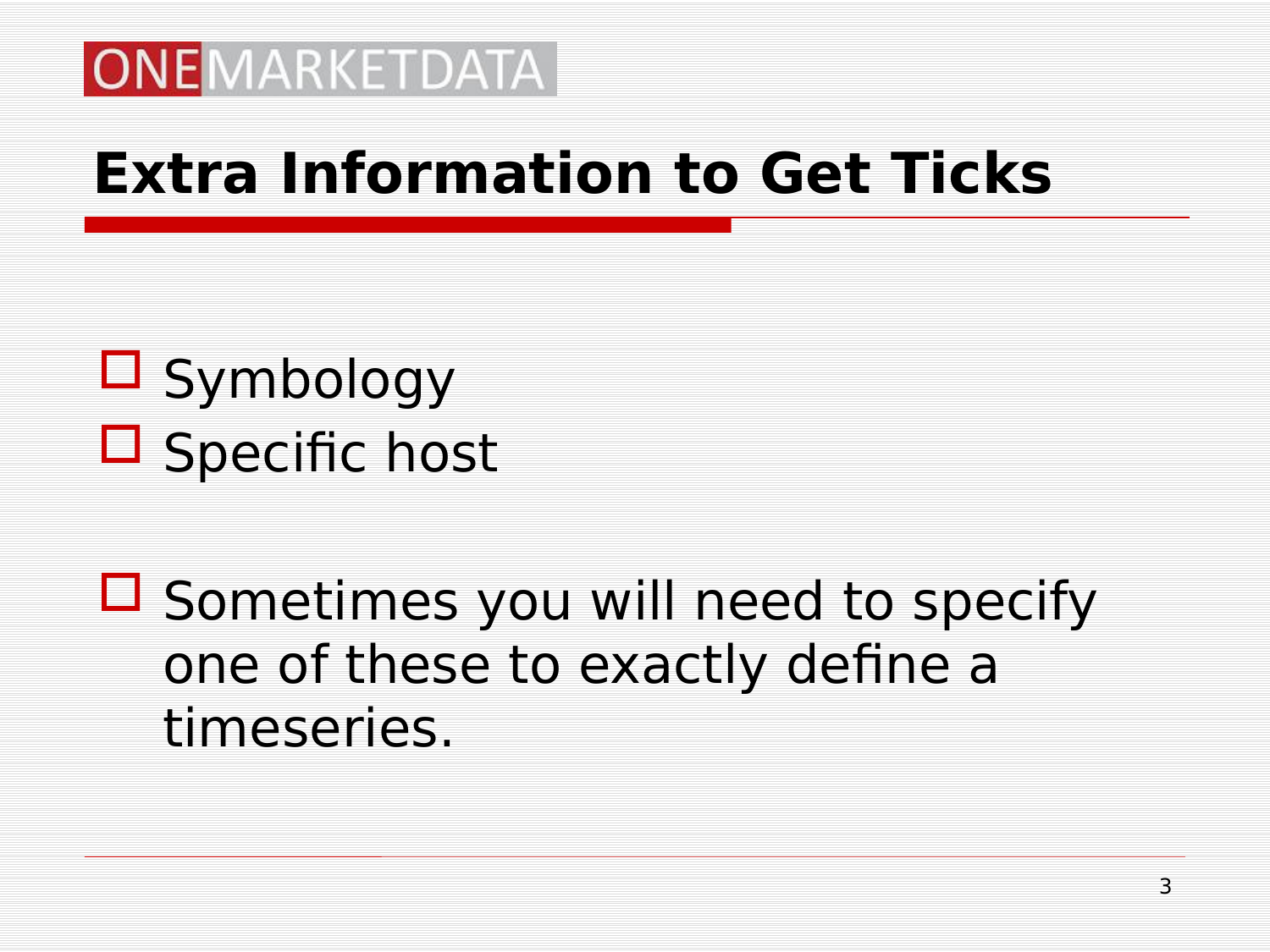

# Extra Information to Get Ticks
Symbology
Specific host

Sometimes you will need to specify one of these to exactly define a timeseries.
3